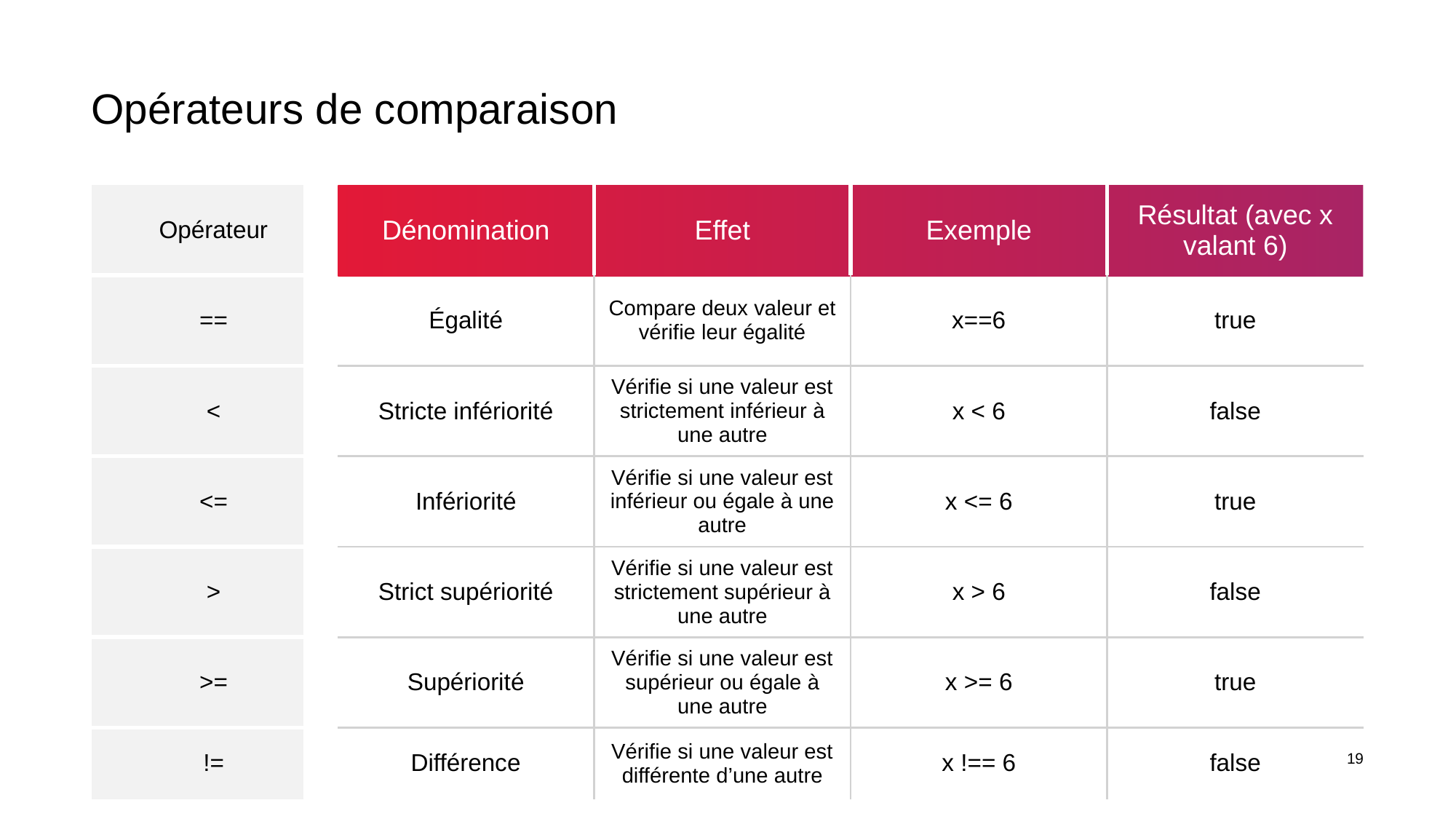

# Opérateurs de comparaison
| Opérateur |  | Dénomination | Effet | Exemple | Résultat (avec x valant 6) |
| --- | --- | --- | --- | --- | --- |
| == |  | Égalité | Compare deux valeur et vérifie leur égalité | x==6 | true |
| < |  | Stricte infériorité | Vérifie si une valeur est strictement inférieur à une autre | x < 6 | false |
| <= |  | Infériorité | Vérifie si une valeur est inférieur ou égale à une autre | x <= 6 | true |
| > |  | Strict supériorité | Vérifie si une valeur est strictement supérieur à une autre | x > 6 | false |
| >= |  | Supériorité | Vérifie si une valeur est supérieur ou égale à une autre | x >= 6 | true |
| != |  | Différence | Vérifie si une valeur est différente d’une autre | x !== 6 | false |

19